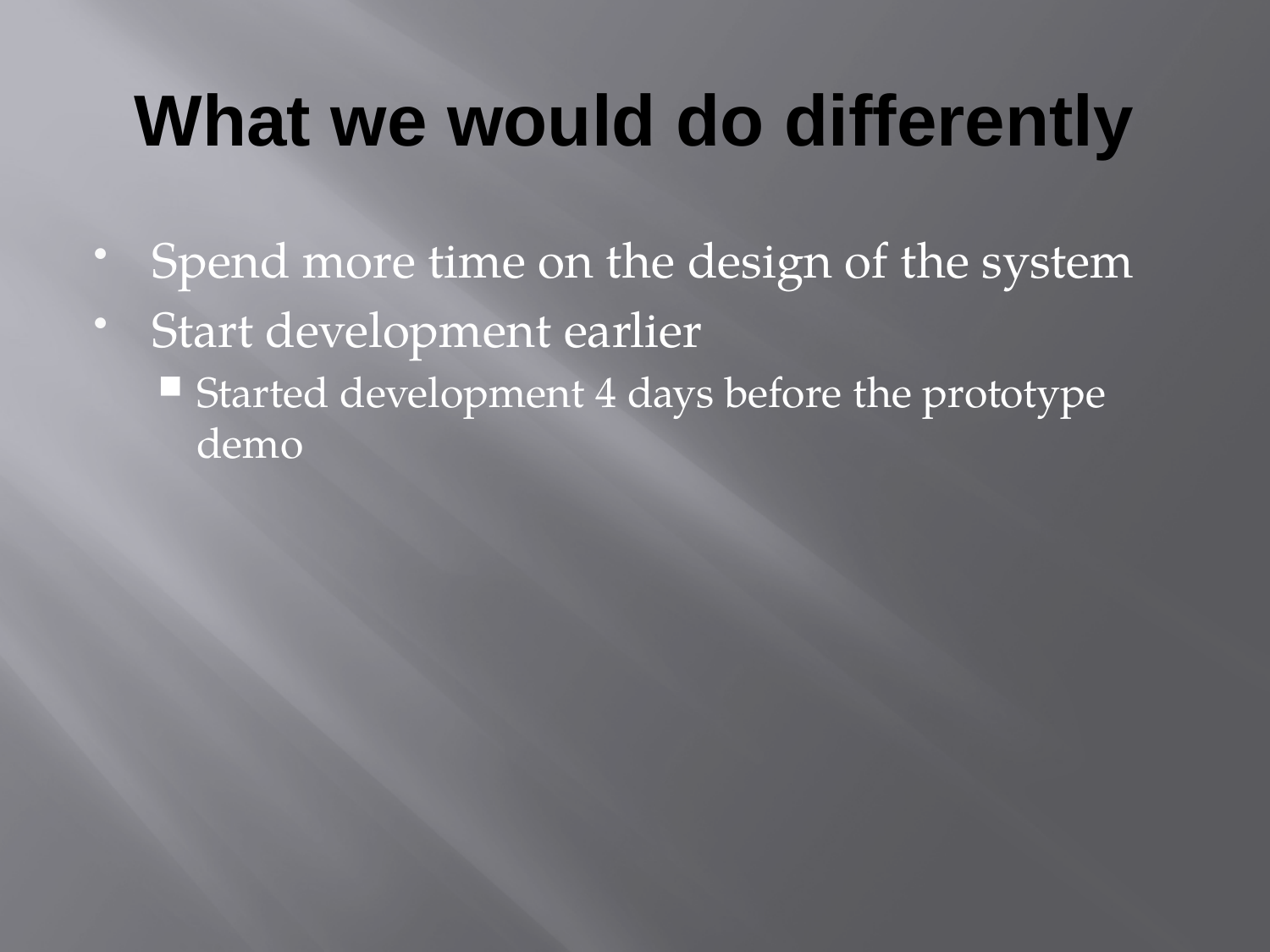

# What we would do differently
Spend more time on the design of the system
Start development earlier
Started development 4 days before the prototype demo